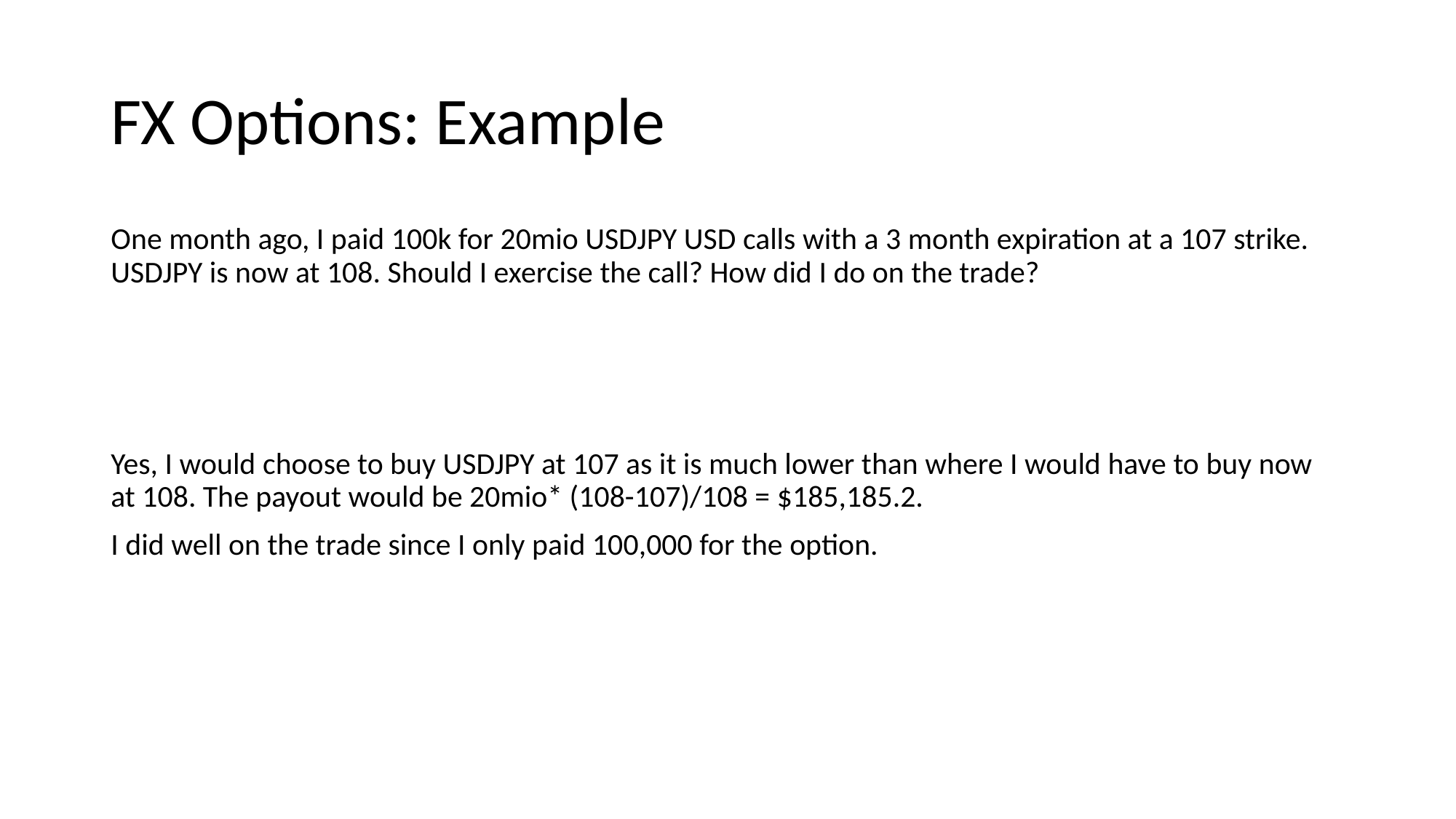

# FX Options: Example
One month ago, I paid 100k for 20mio USDJPY USD calls with a 3 month expiration at a 107 strike. USDJPY is now at 108. Should I exercise the call? How did I do on the trade?

Yes, I would choose to buy USDJPY at 107 as it is much lower than where I would have to buy now at 108. The payout would be 20mio* (108-107)/108 = $185,185.2.
I did well on the trade since I only paid 100,000 for the option.